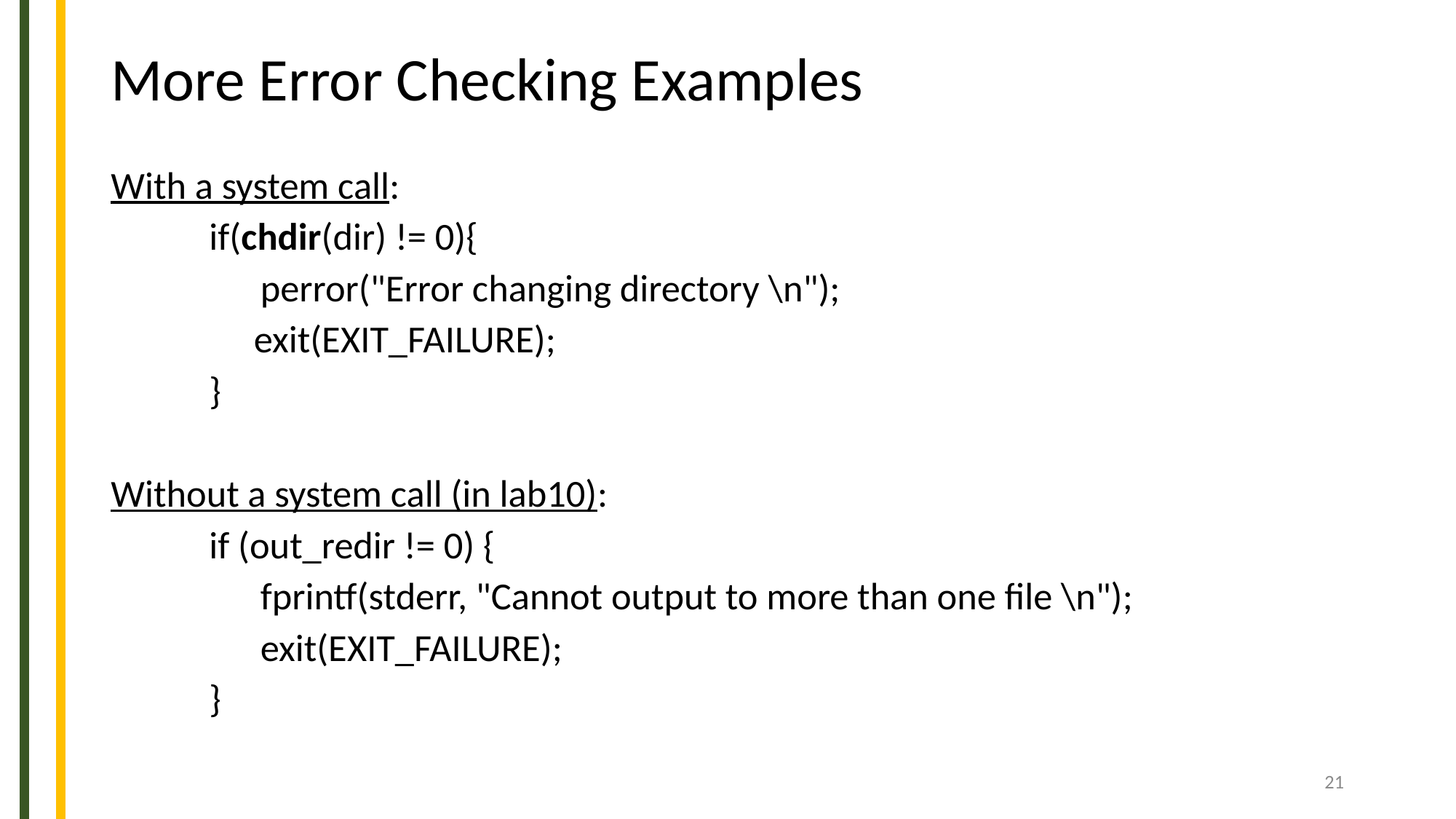

# More Error Checking Examples
With a system call:
	if(chdir(dir) != 0){
    	      perror("Error changing directory \n");
 	      exit(EXIT_FAILURE);
	}

Without a system call (in lab10):
	if (out_redir != 0) {
    	      fprintf(stderr, "Cannot output to more than one file \n");
        	      exit(EXIT_FAILURE);
	}

21